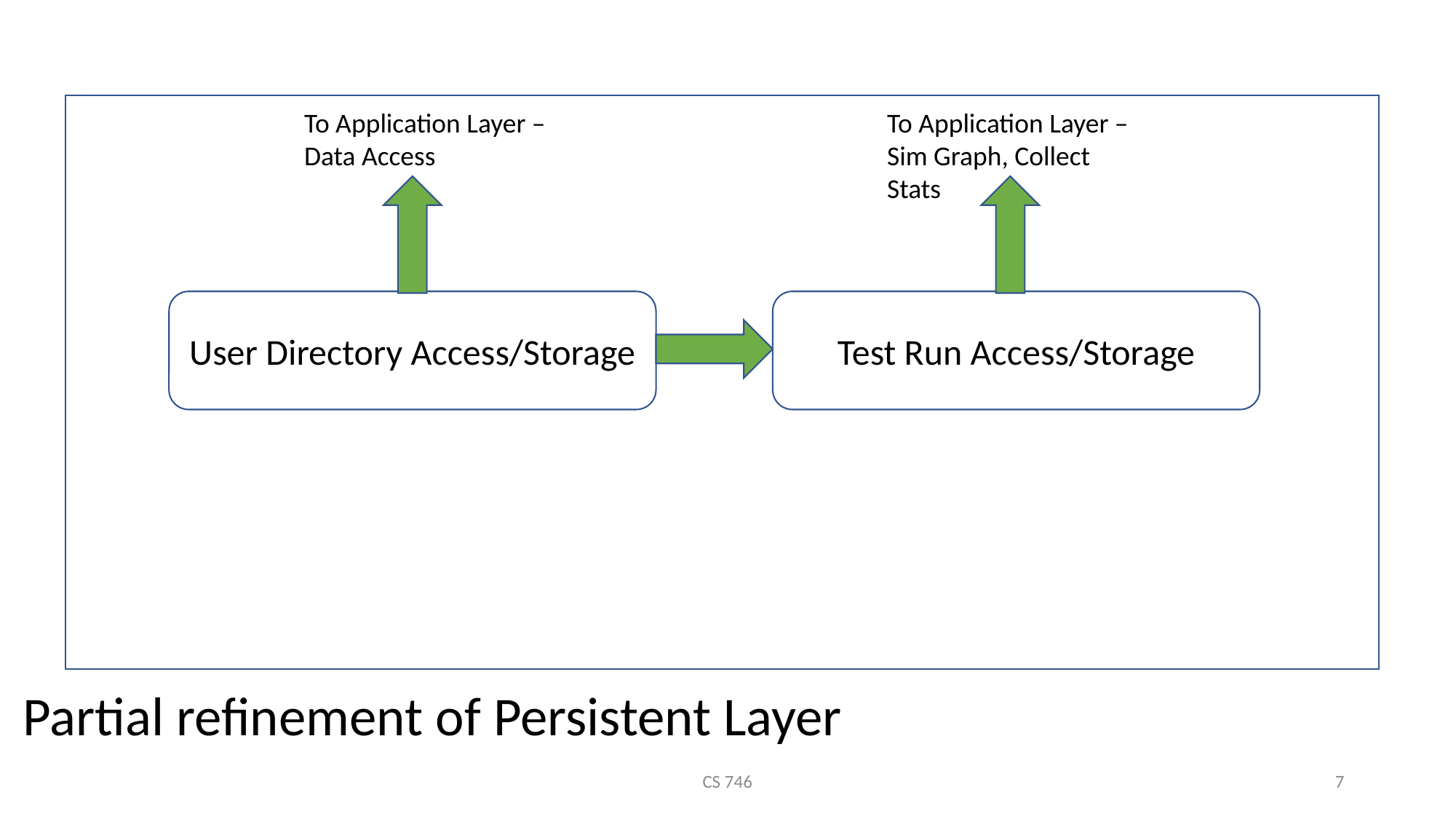

To Application Layer – Data Access
To Application Layer – Sim Graph, Collect Stats

User Directory Access/Storage
Test Run Access/Storage
Partial refinement of Persistent Layer
CS 746
7